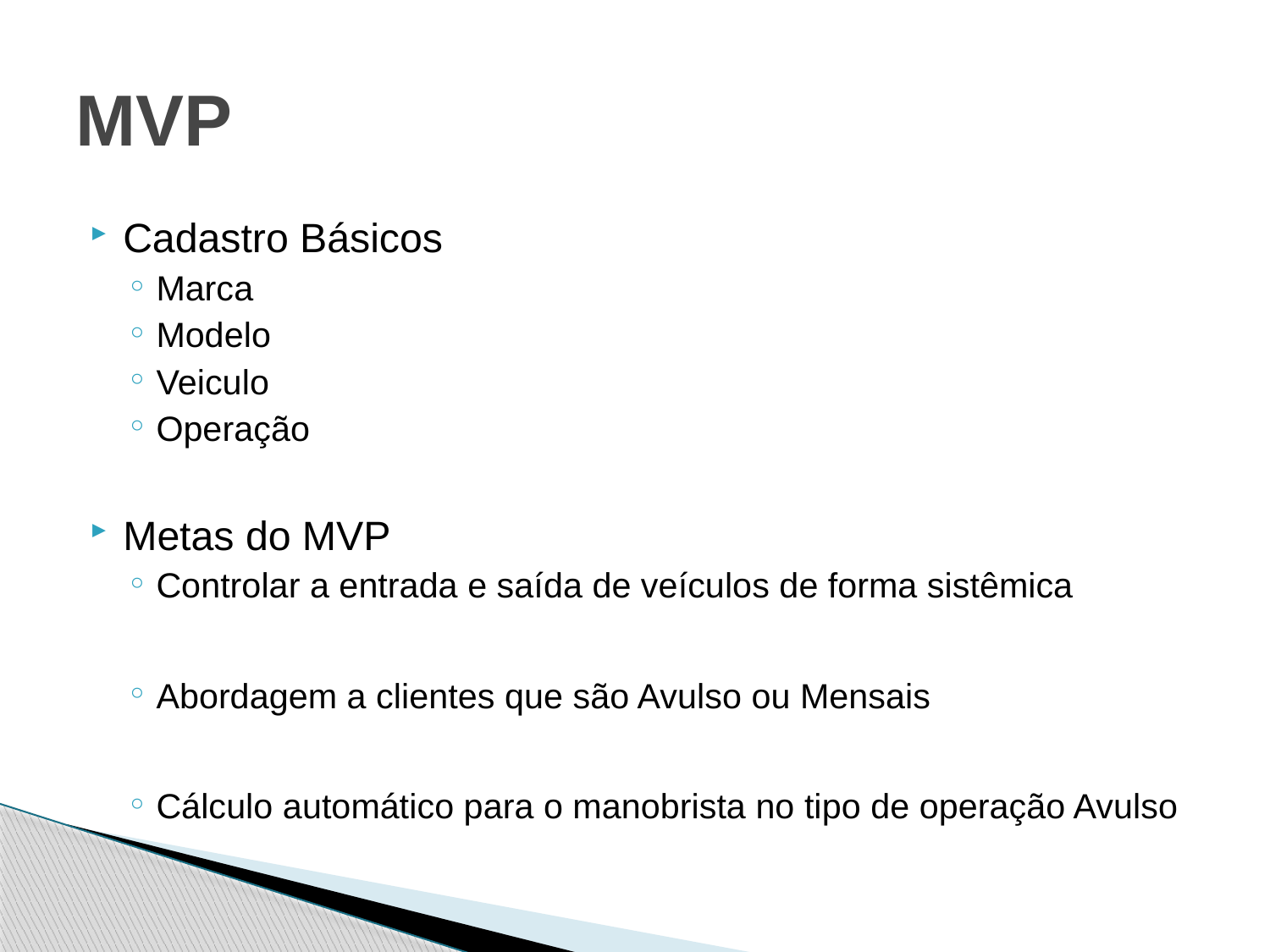

# MVP
Cadastro Básicos
Marca
Modelo
Veiculo
Operação

Metas do MVP
Controlar a entrada e saída de veículos de forma sistêmica

Abordagem a clientes que são Avulso ou Mensais

Cálculo automático para o manobrista no tipo de operação Avulso